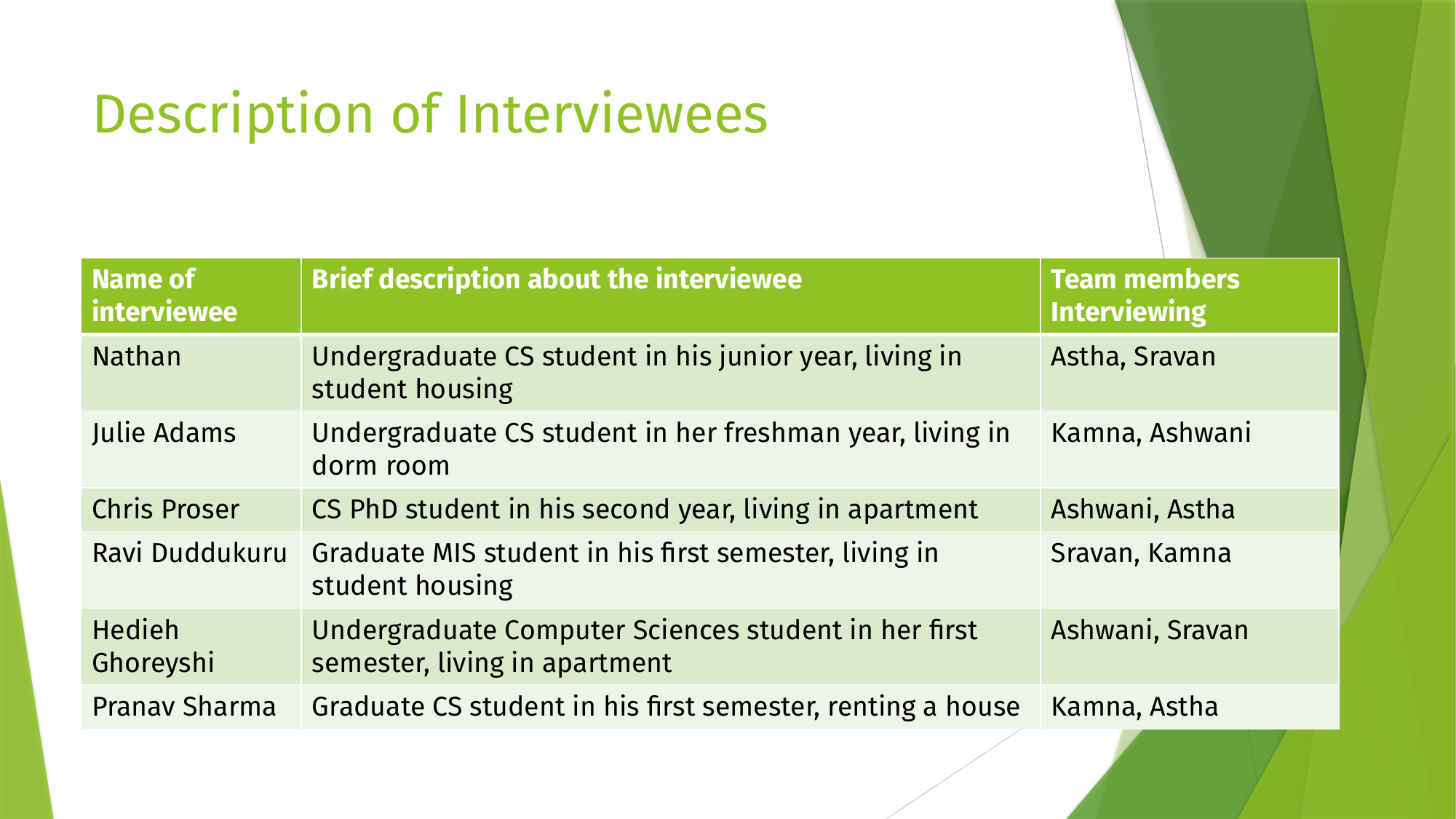

# Description of Interviewees
| Name of interviewee | Brief description about the interviewee | Team members Interviewing |
| --- | --- | --- |
| Nathan | Undergraduate CS student in his junior year, living in student housing | Astha, Sravan |
| Julie Adams | Undergraduate CS student in her freshman year, living in dorm room | Kamna, Ashwani |
| Chris Proser | CS PhD student in his second year, living in apartment | Ashwani, Astha |
| Ravi Duddukuru | Graduate MIS student in his first semester, living in student housing | Sravan, Kamna |
| Hedieh Ghoreyshi | Undergraduate Computer Sciences student in her first semester, living in apartment | Ashwani, Sravan |
| Pranav Sharma | Graduate CS student in his first semester, renting a house | Kamna, Astha |